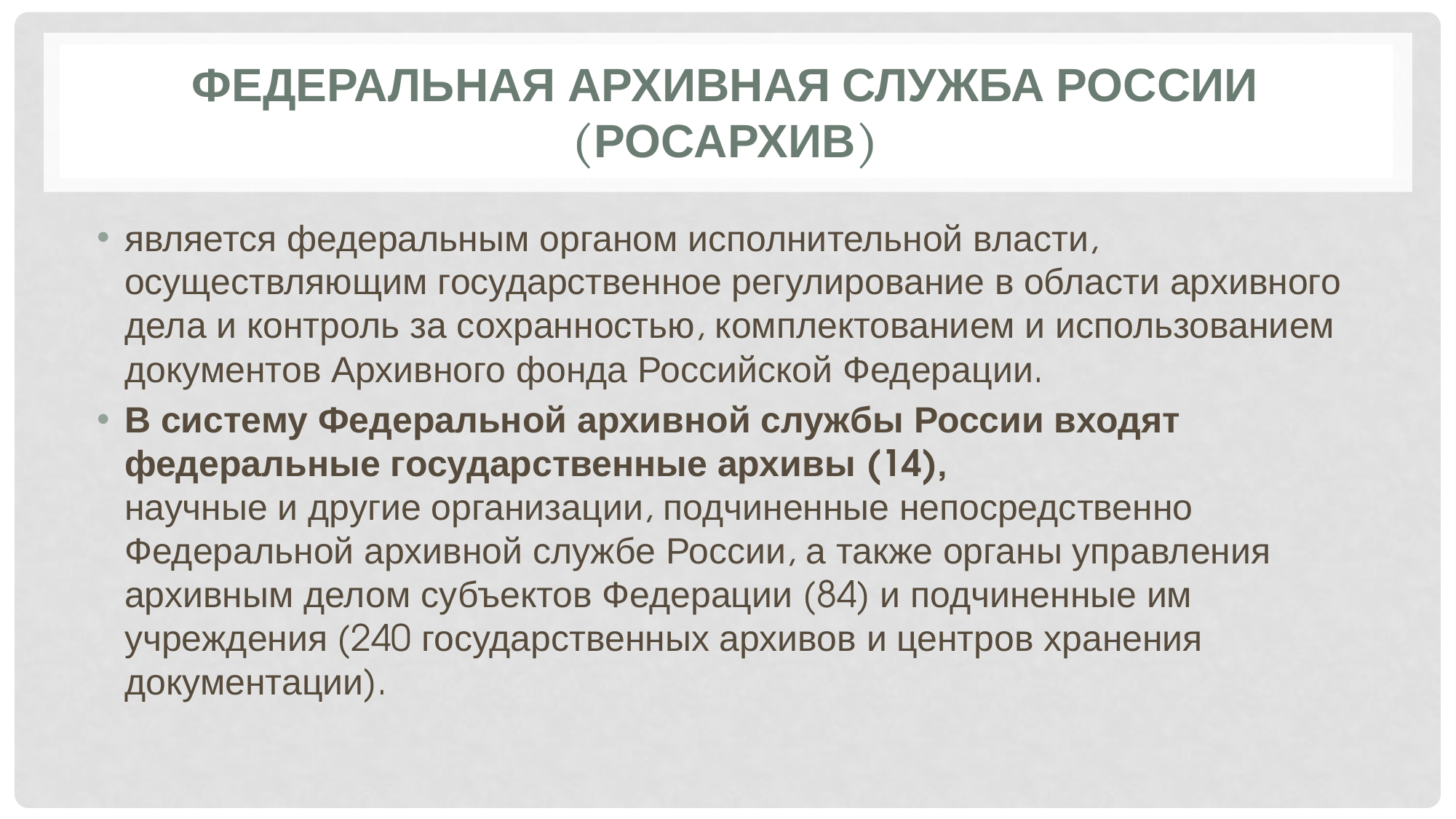

# Федеральная архивная служба России (Росархив)
является федеральным органом исполнительной власти, осуществляющим государственное регулирование в области архивного дела и контроль за сохранностью, комплектованием и использованием документов Архивного фонда Российской Федерации.
В систему Федеральной архивной службы России входят федеральные государственные архивы (14),
научные и другие организации, подчиненные непосредственно Федеральной архивной службе России, а также органы управления архивным делом субъектов Федерации (84) и подчиненные им учреждения (240 государственных архивов и центров хранения документации).